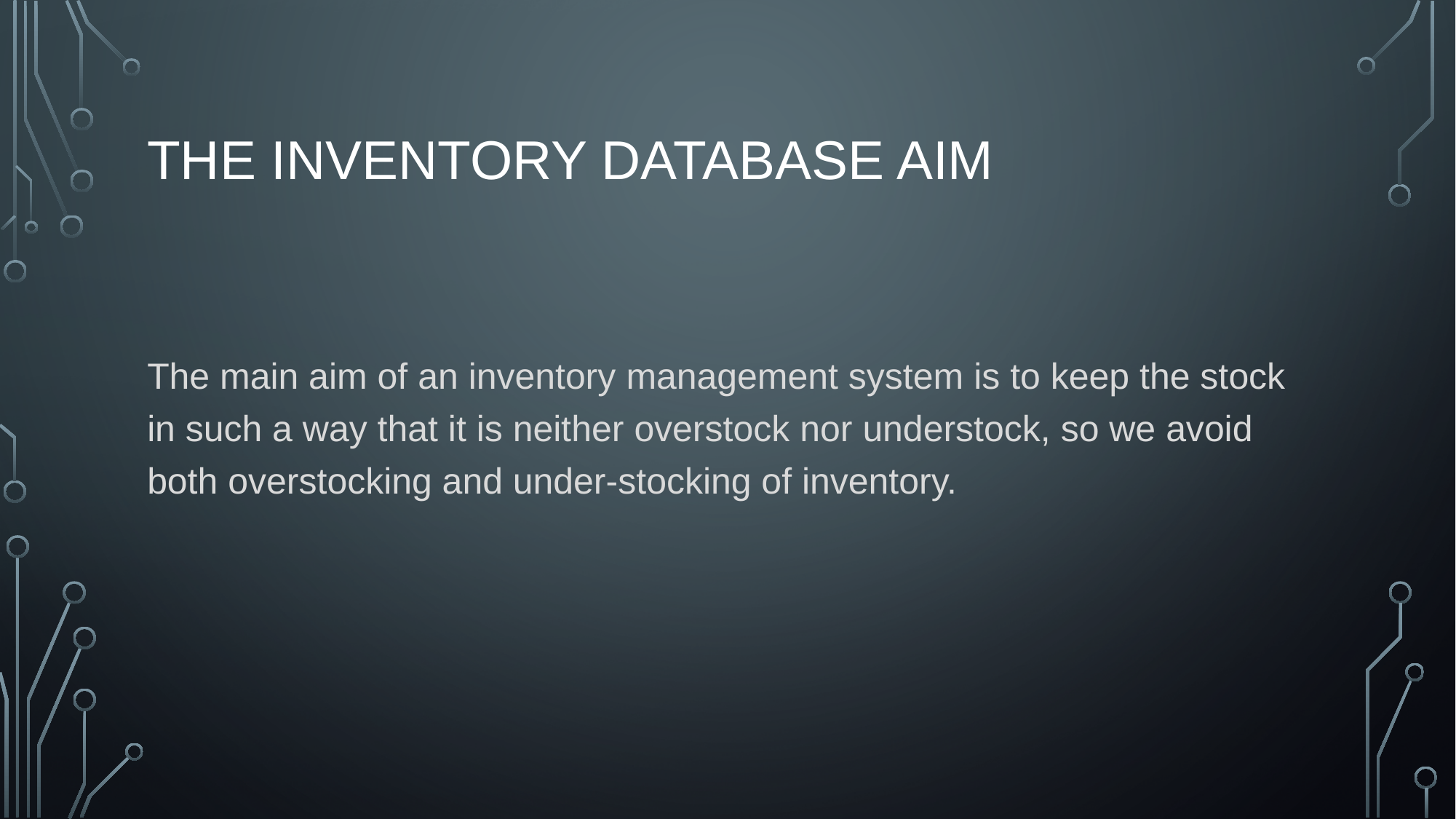

# The inventory database aim
The main aim of an inventory management system is to keep the stock in such a way that it is neither overstock nor understock, so we avoid both overstocking and under-stocking of inventory.